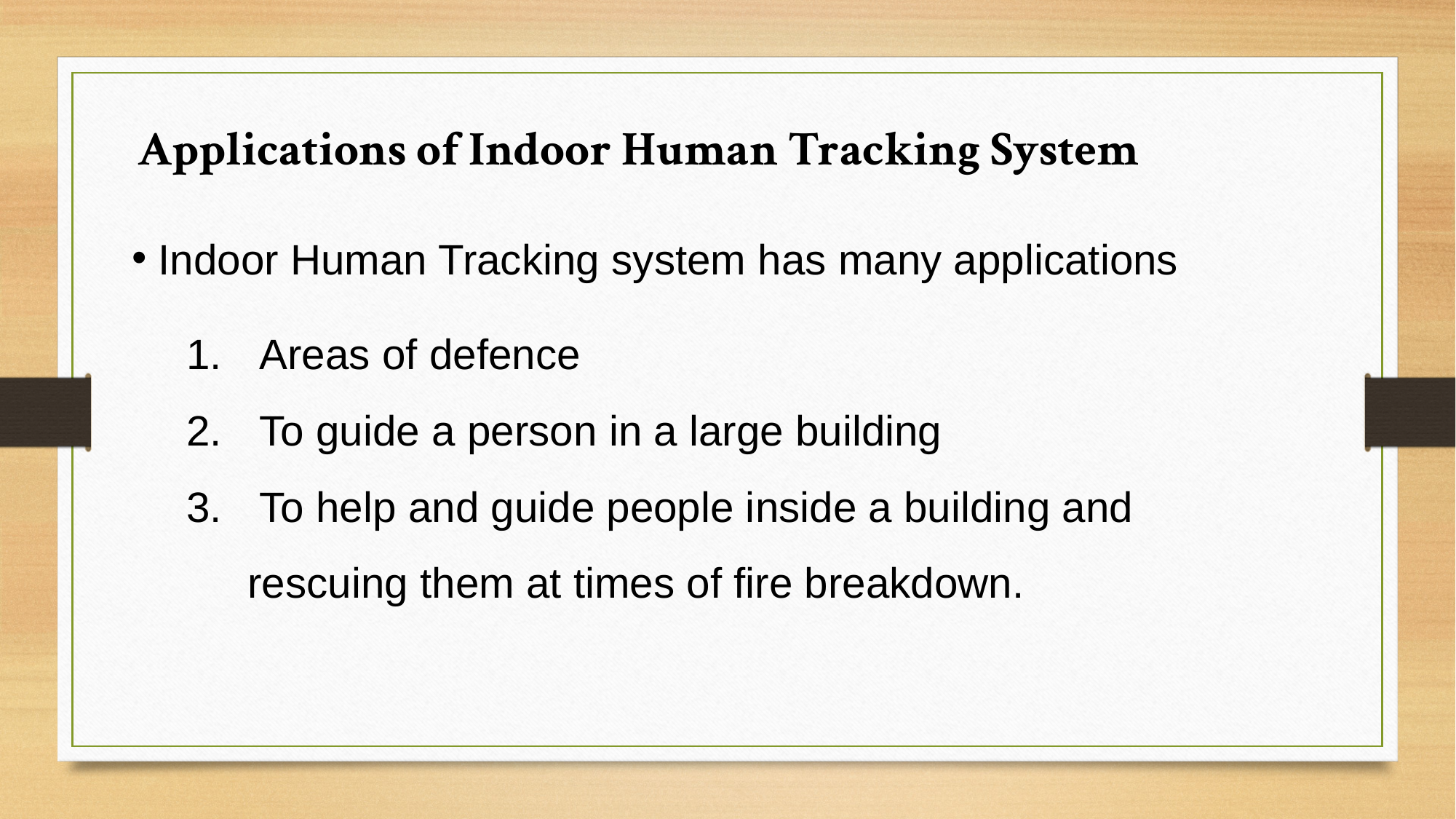

Applications of Indoor Human Tracking System
 Indoor Human Tracking system has many applications

 Areas of defence
 To guide a person in a large building
 To help and guide people inside a building and rescuing them at times of fire breakdown.